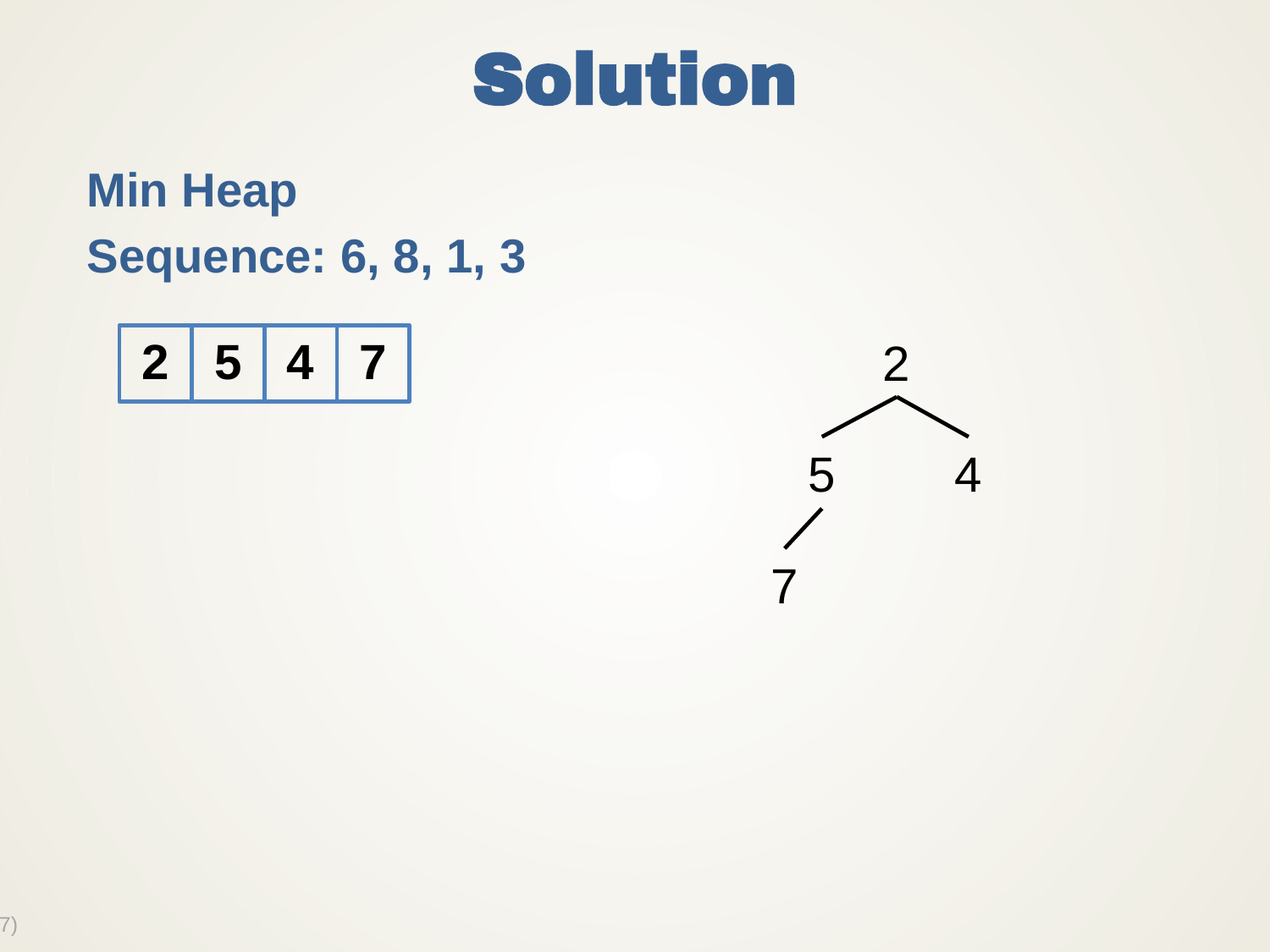

# Solution
Min Heap
Sequence: 6, 8, 1, 3
2
5
4
7
2
5
4
7